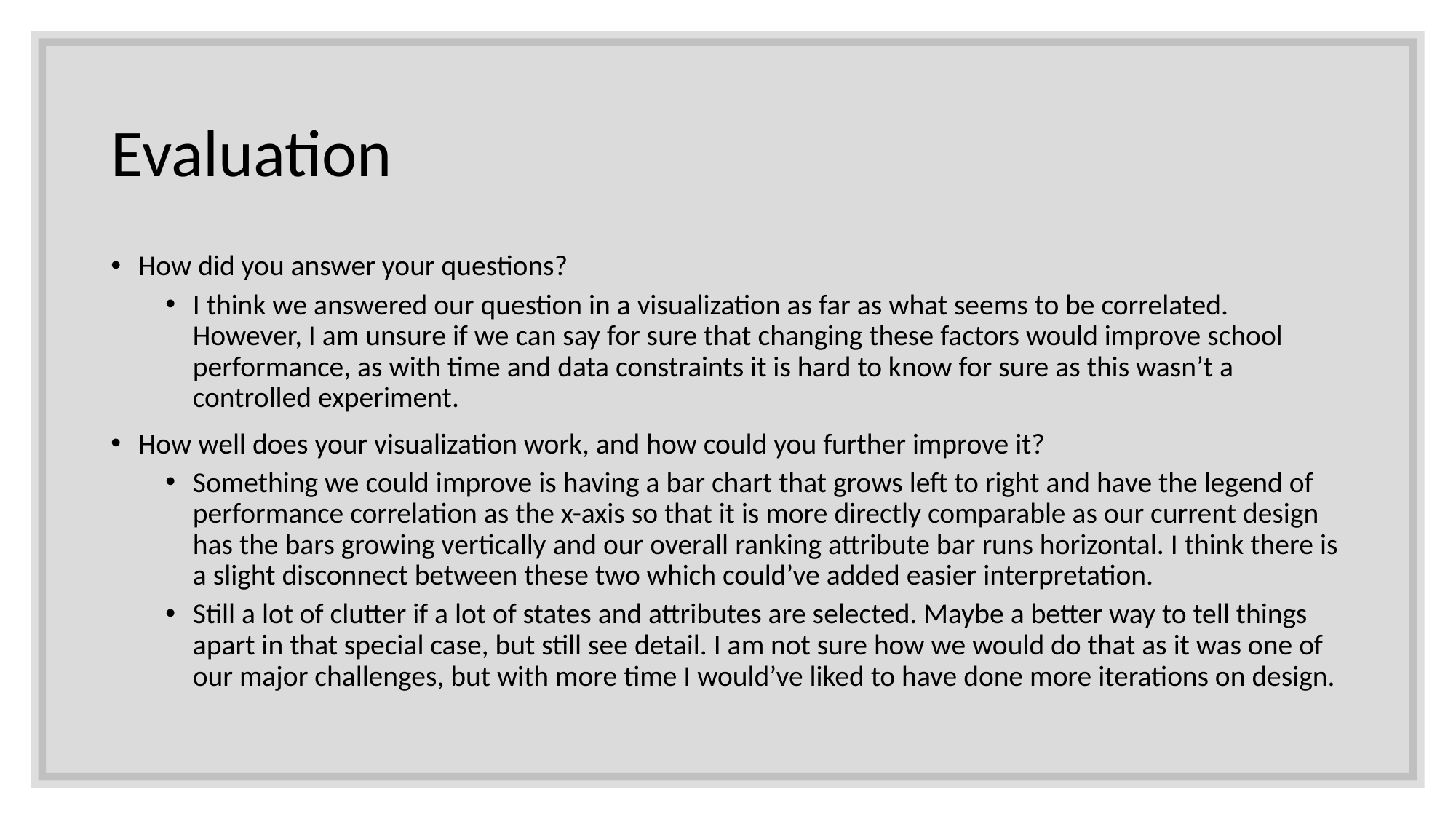

# Evaluation
How did you answer your questions?
I think we answered our question in a visualization as far as what seems to be correlated. However, I am unsure if we can say for sure that changing these factors would improve school performance, as with time and data constraints it is hard to know for sure as this wasn’t a controlled experiment.
How well does your visualization work, and how could you further improve it?
Something we could improve is having a bar chart that grows left to right and have the legend of performance correlation as the x-axis so that it is more directly comparable as our current design has the bars growing vertically and our overall ranking attribute bar runs horizontal. I think there is a slight disconnect between these two which could’ve added easier interpretation.
Still a lot of clutter if a lot of states and attributes are selected. Maybe a better way to tell things apart in that special case, but still see detail. I am not sure how we would do that as it was one of our major challenges, but with more time I would’ve liked to have done more iterations on design.